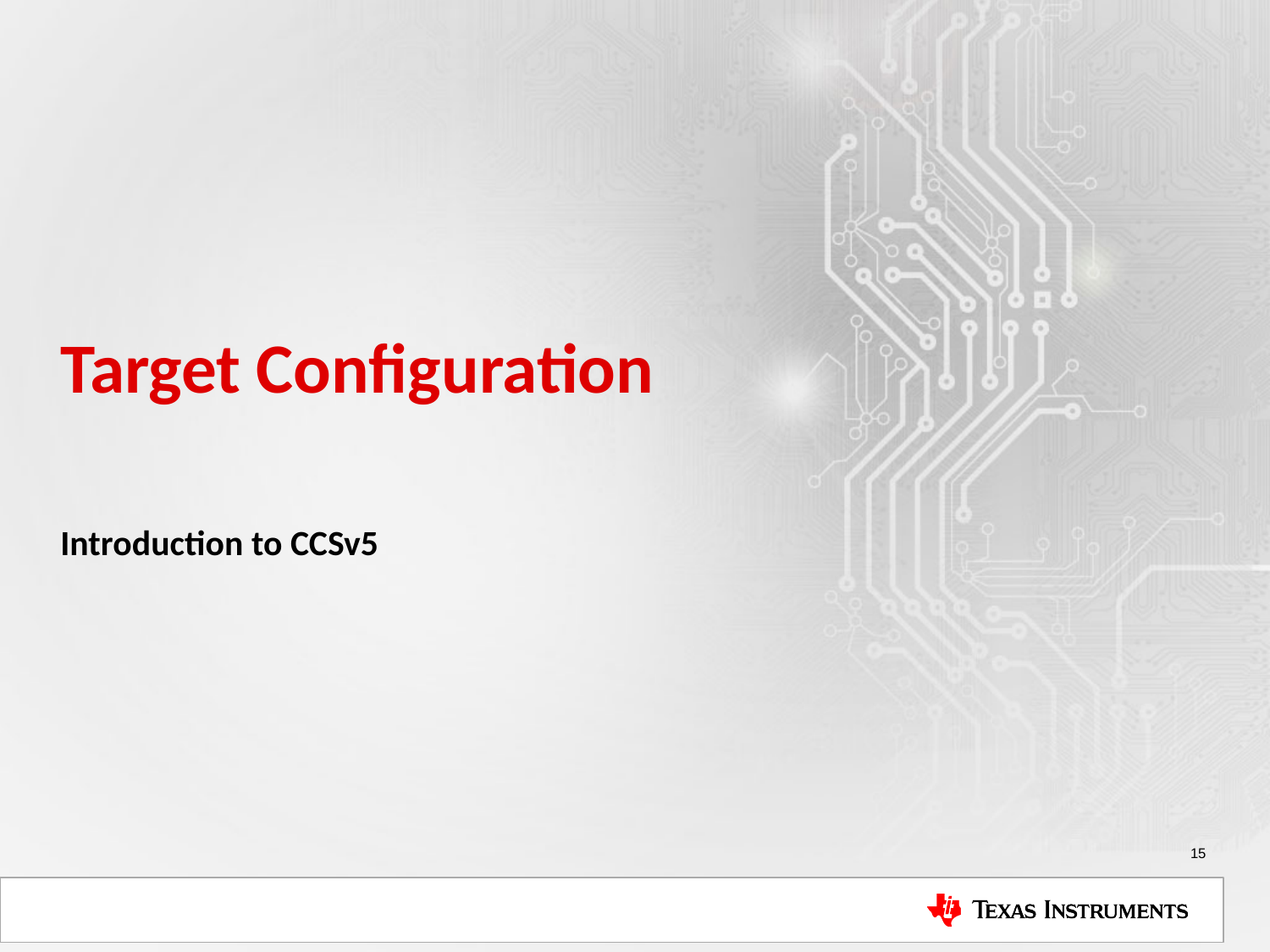

# Target Configuration
Introduction to CCSv5
15